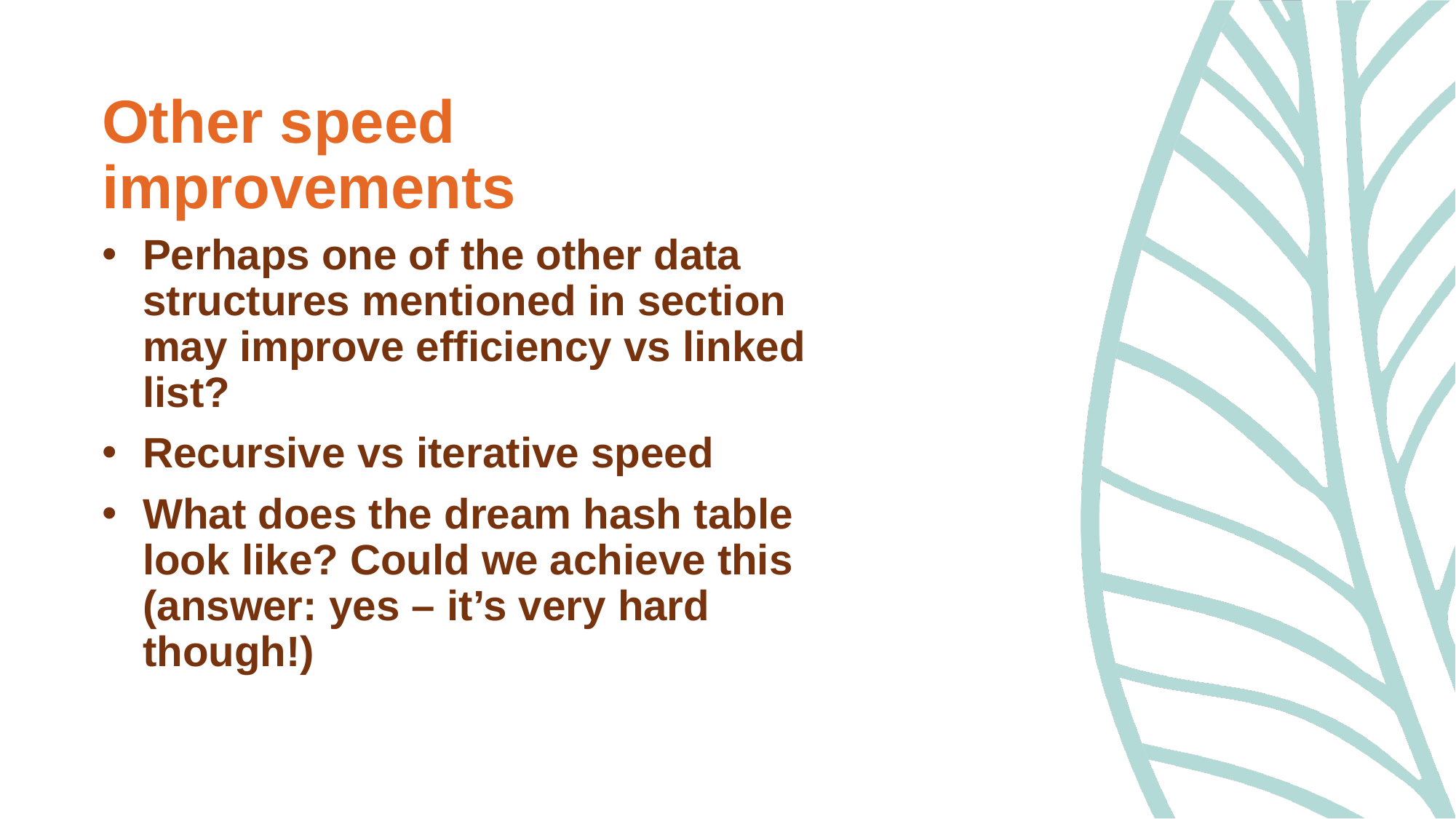

# Other speed improvements
Perhaps one of the other data structures mentioned in section may improve efficiency vs linked list?
Recursive vs iterative speed
What does the dream hash table look like? Could we achieve this (answer: yes – it’s very hard though!)